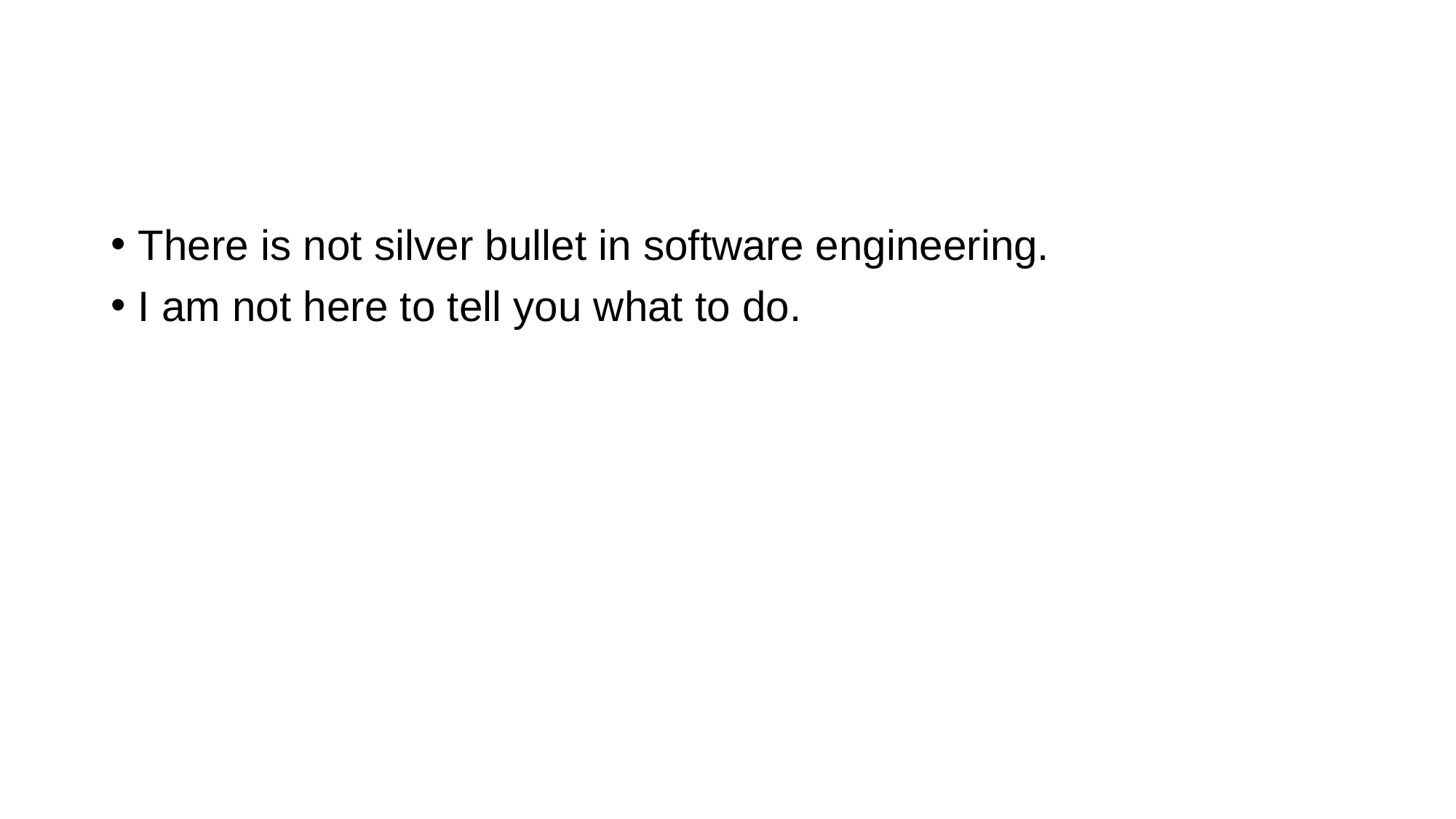

#
There is not silver bullet in software engineering.
I am not here to tell you what to do.